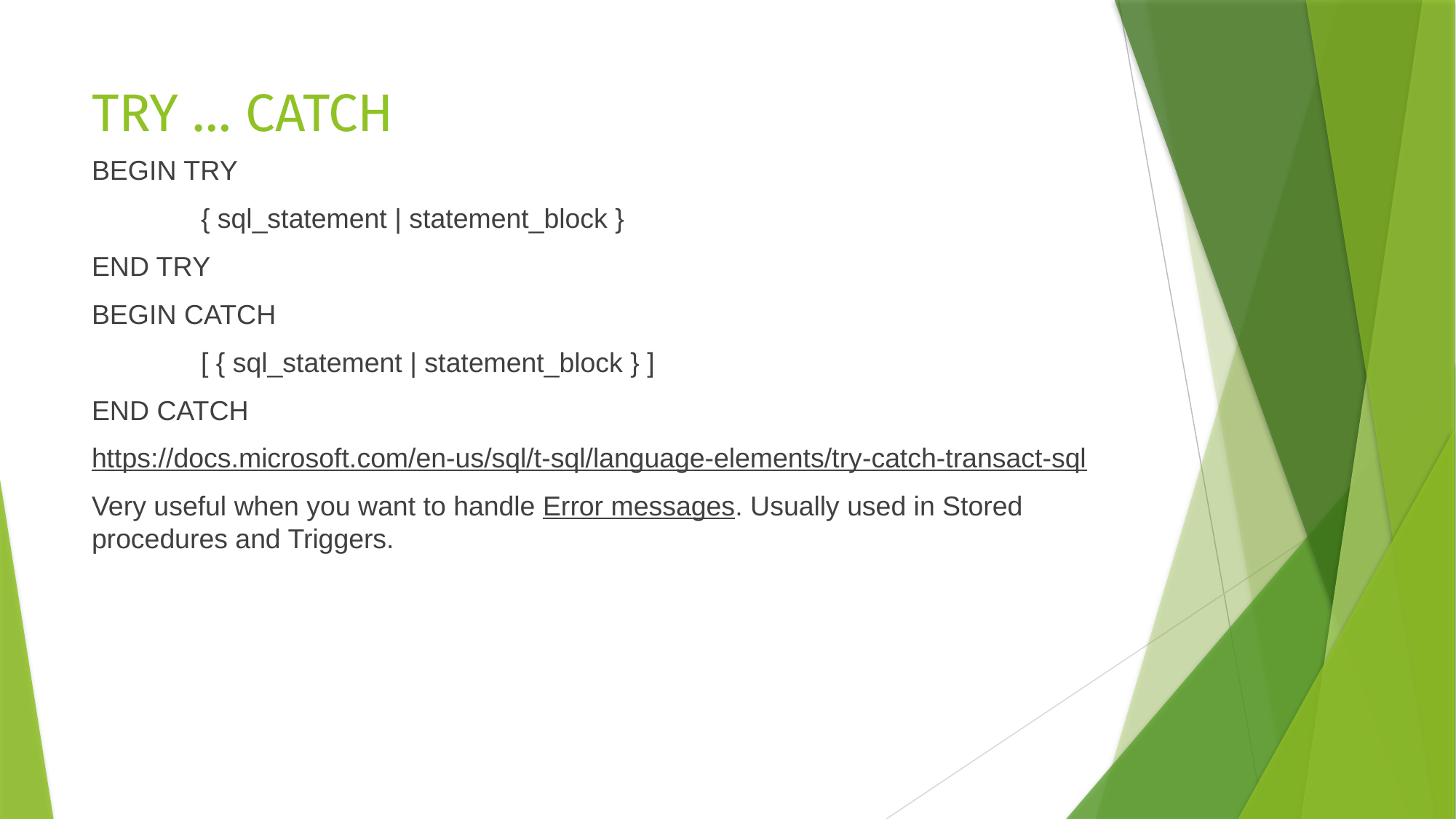

# TRY … CATCH
BEGIN TRY
	{ sql_statement | statement_block }
END TRY
BEGIN CATCH
	[ { sql_statement | statement_block } ]
END CATCH
https://docs.microsoft.com/en-us/sql/t-sql/language-elements/try-catch-transact-sql
Very useful when you want to handle Error messages. Usually used in Stored procedures and Triggers.